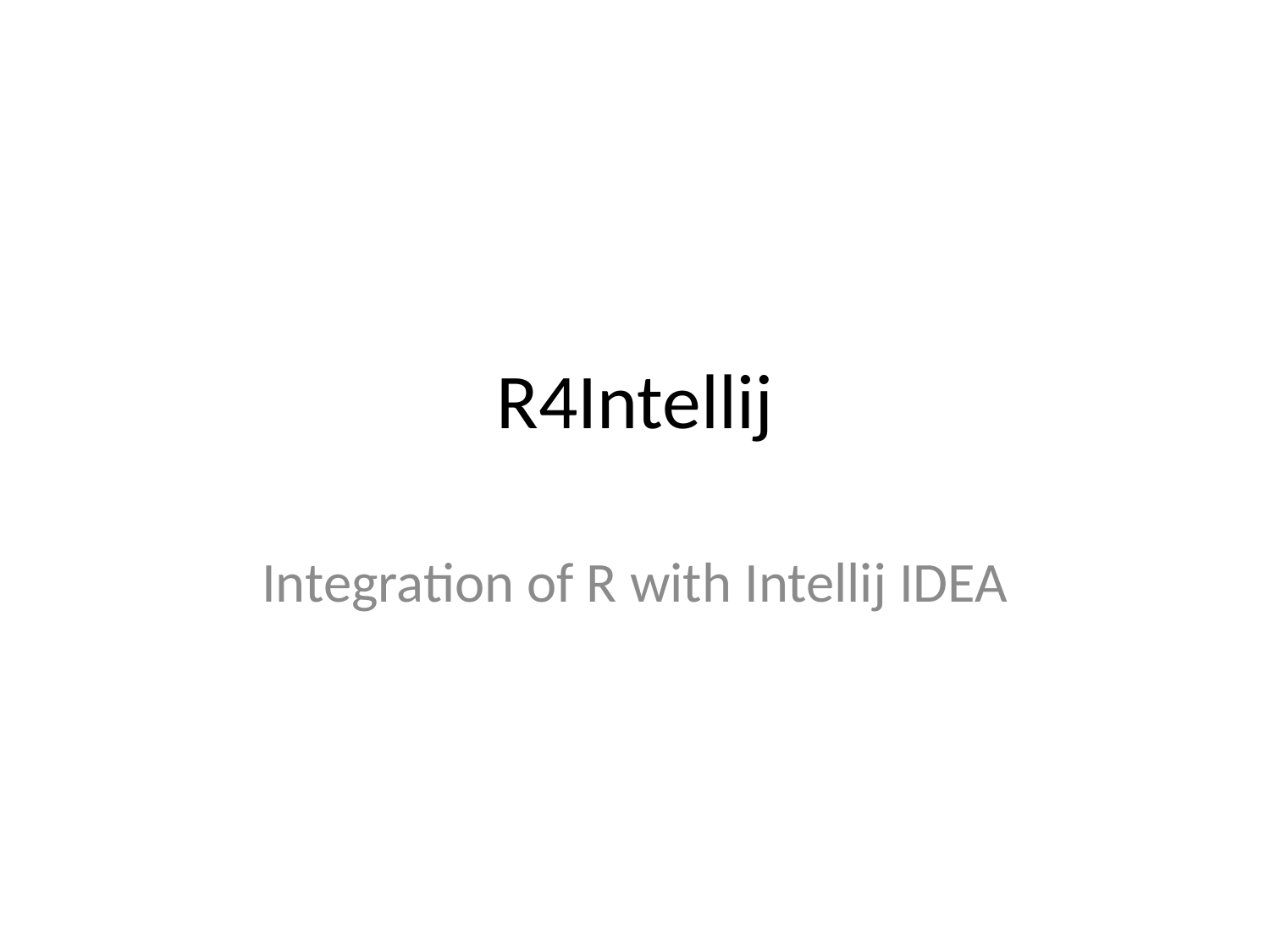

# R4Intellij
Integration of R with Intellij IDEA